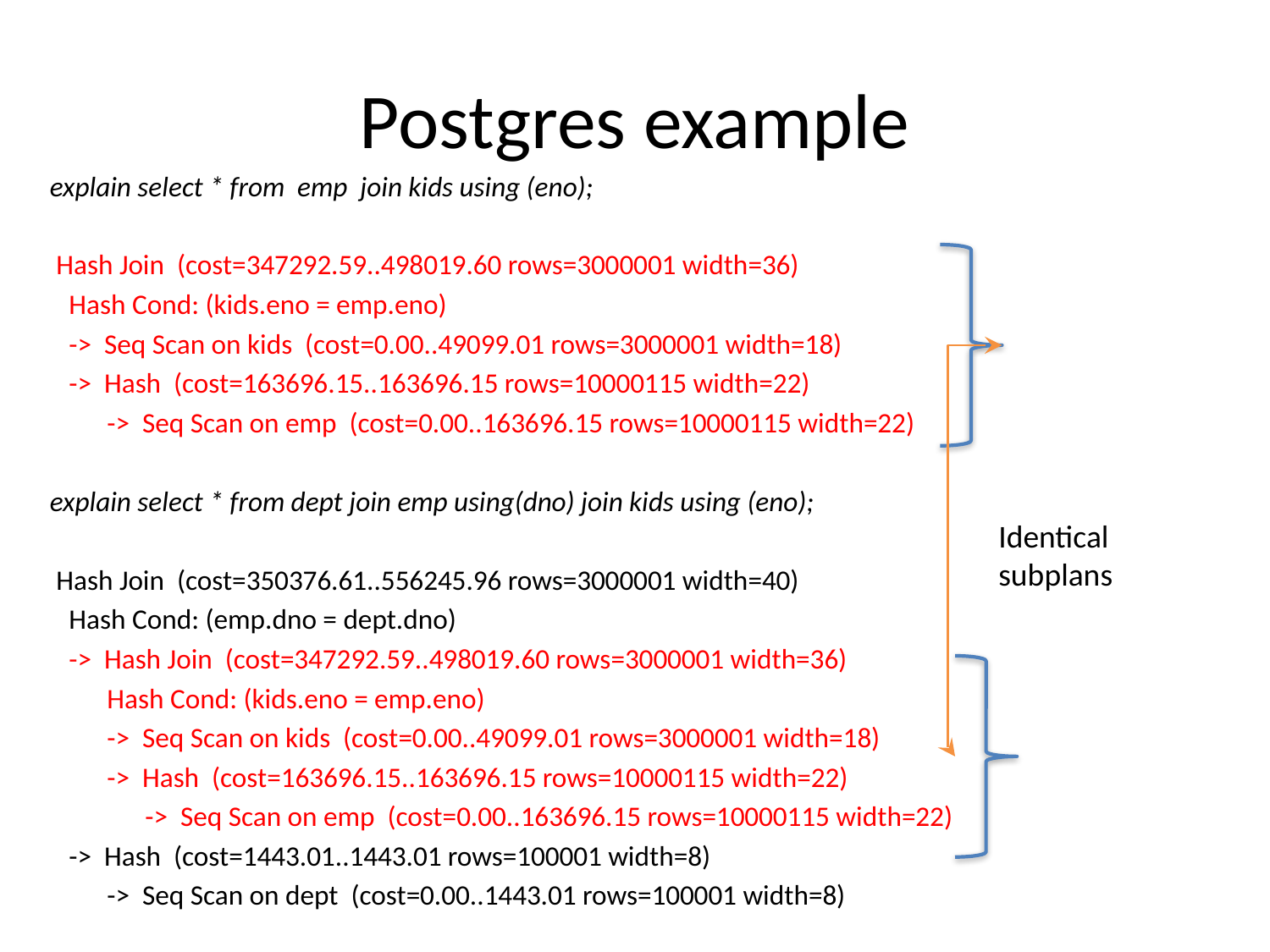

# Postgres example
explain select * from  emp  join kids using (eno);

 Hash Join  (cost=347292.59..498019.60 rows=3000001 width=36)
   Hash Cond: (kids.eno = emp.eno)
   ->  Seq Scan on kids  (cost=0.00..49099.01 rows=3000001 width=18)
   ->  Hash  (cost=163696.15..163696.15 rows=10000115 width=22)
         ->  Seq Scan on emp  (cost=0.00..163696.15 rows=10000115 width=22)

explain select * from dept join emp using(dno) join kids using (eno);

 Hash Join  (cost=350376.61..556245.96 rows=3000001 width=40)
   Hash Cond: (emp.dno = dept.dno)
   ->  Hash Join  (cost=347292.59..498019.60 rows=3000001 width=36)
         Hash Cond: (kids.eno = emp.eno)
         ->  Seq Scan on kids  (cost=0.00..49099.01 rows=3000001 width=18)
         ->  Hash  (cost=163696.15..163696.15 rows=10000115 width=22)
               ->  Seq Scan on emp  (cost=0.00..163696.15 rows=10000115 width=22)
   ->  Hash  (cost=1443.01..1443.01 rows=100001 width=8)
         ->  Seq Scan on dept  (cost=0.00..1443.01 rows=100001 width=8)

Identical subplans